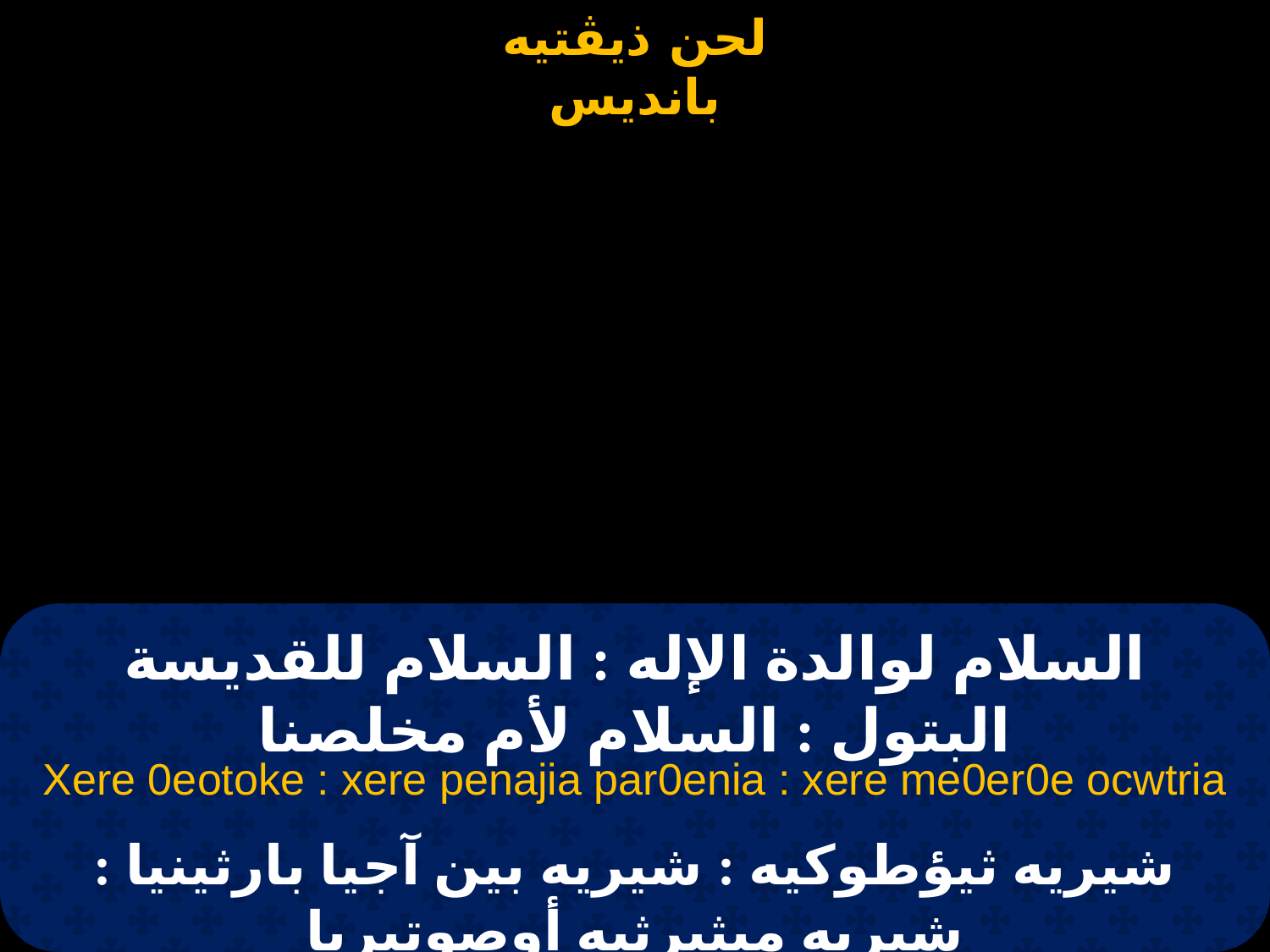

# السلام لوالدة الإله : السلام للقديسة البتول : السلام لأم مخلصنا
Xere 0eotoke : xere penajia par0enia : xere me0er0e ocwtria
شيريه ثيؤطوكيه : شيريه بين آجيا بارثينيا : شيريه ميثيرثيه أوصوتيريا